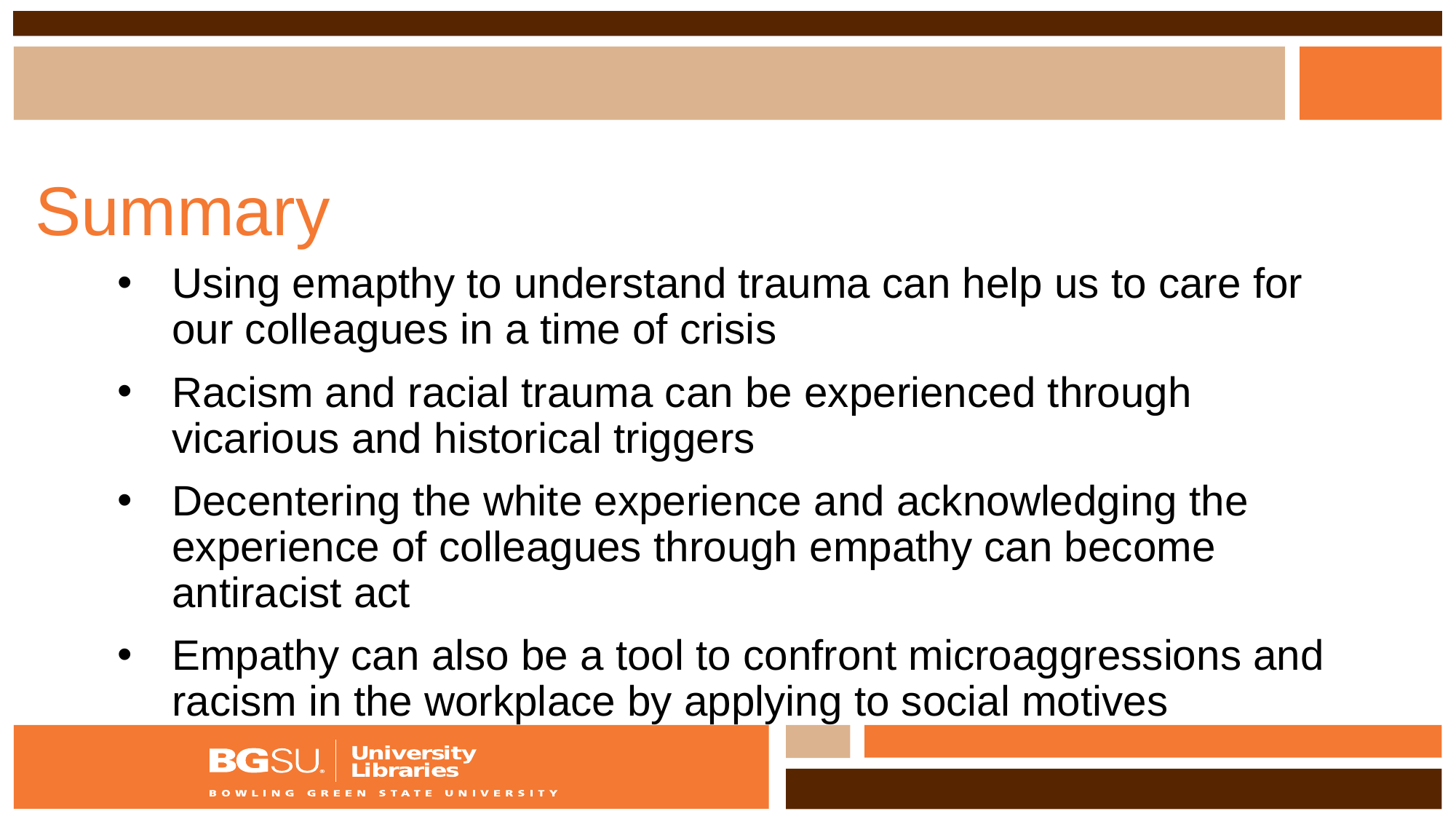

# Summary
Using emapthy to understand trauma can help us to care for our colleagues in a time of crisis
Racism and racial trauma can be experienced through vicarious and historical triggers
Decentering the white experience and acknowledging the experience of colleagues through empathy can become antiracist act
Empathy can also be a tool to confront microaggressions and racism in the workplace by applying to social motives